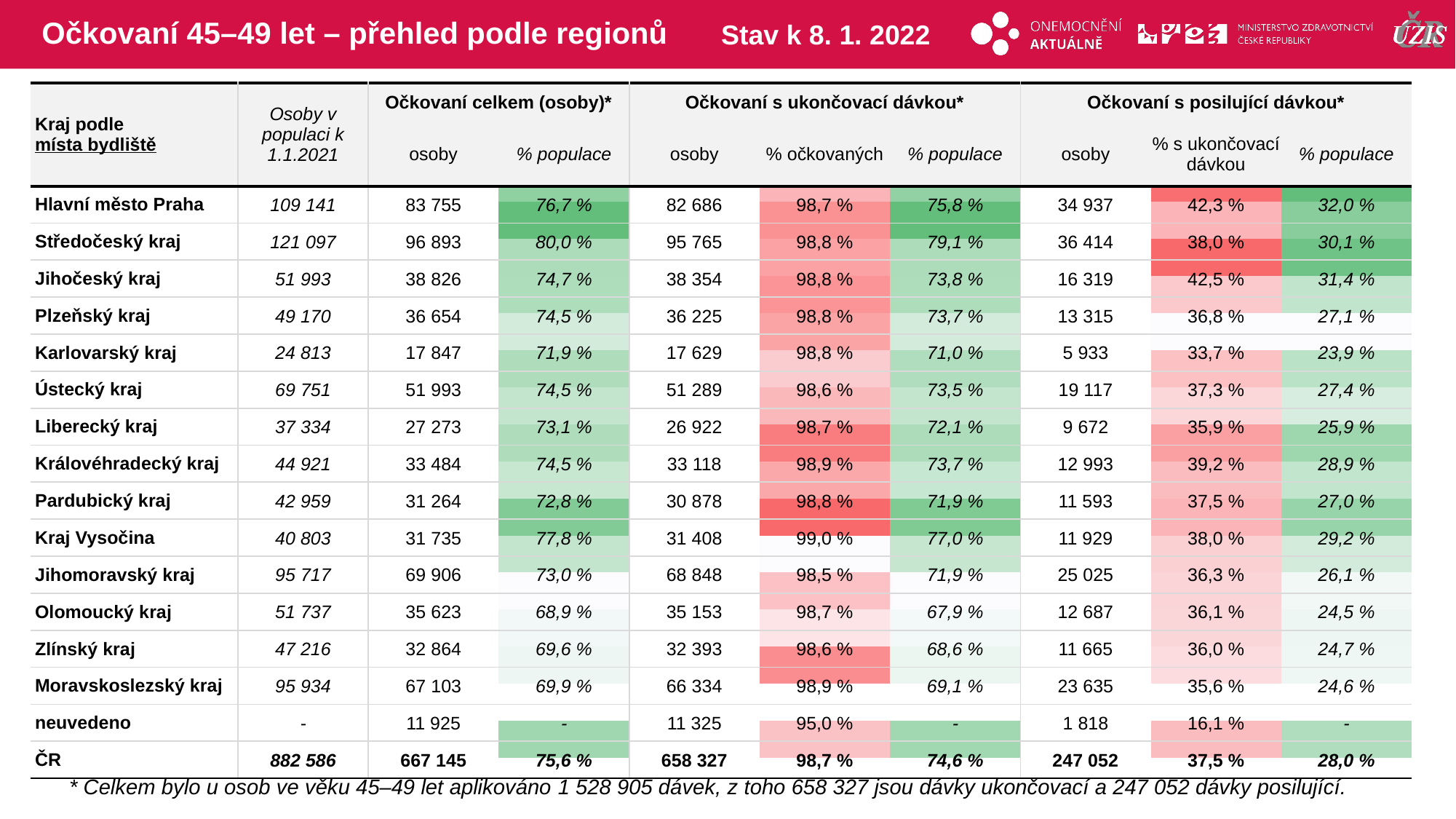

# Očkovaní 45–49 let – přehled podle regionů
Stav k 8. 1. 2022
| Kraj podle místa bydliště | Osoby v populaci k 1.1.2021 | Očkovaní celkem (osoby)\* |  | Očkovaní s ukončovací dávkou\* |  |  | Očkovaní s posilující dávkou\* |  |  |
| --- | --- | --- | --- | --- | --- | --- | --- | --- | --- |
|  |  | osoby | % populace | osoby | % očkovaných | % populace | osoby | % s ukončovací dávkou | % populace |
| Hlavní město Praha | 109 141 | 83 755 | 76,7 % | 82 686 | 98,7 % | 75,8 % | 34 937 | 42,3 % | 32,0 % |
| Středočeský kraj | 121 097 | 96 893 | 80,0 % | 95 765 | 98,8 % | 79,1 % | 36 414 | 38,0 % | 30,1 % |
| Jihočeský kraj | 51 993 | 38 826 | 74,7 % | 38 354 | 98,8 % | 73,8 % | 16 319 | 42,5 % | 31,4 % |
| Plzeňský kraj | 49 170 | 36 654 | 74,5 % | 36 225 | 98,8 % | 73,7 % | 13 315 | 36,8 % | 27,1 % |
| Karlovarský kraj | 24 813 | 17 847 | 71,9 % | 17 629 | 98,8 % | 71,0 % | 5 933 | 33,7 % | 23,9 % |
| Ústecký kraj | 69 751 | 51 993 | 74,5 % | 51 289 | 98,6 % | 73,5 % | 19 117 | 37,3 % | 27,4 % |
| Liberecký kraj | 37 334 | 27 273 | 73,1 % | 26 922 | 98,7 % | 72,1 % | 9 672 | 35,9 % | 25,9 % |
| Královéhradecký kraj | 44 921 | 33 484 | 74,5 % | 33 118 | 98,9 % | 73,7 % | 12 993 | 39,2 % | 28,9 % |
| Pardubický kraj | 42 959 | 31 264 | 72,8 % | 30 878 | 98,8 % | 71,9 % | 11 593 | 37,5 % | 27,0 % |
| Kraj Vysočina | 40 803 | 31 735 | 77,8 % | 31 408 | 99,0 % | 77,0 % | 11 929 | 38,0 % | 29,2 % |
| Jihomoravský kraj | 95 717 | 69 906 | 73,0 % | 68 848 | 98,5 % | 71,9 % | 25 025 | 36,3 % | 26,1 % |
| Olomoucký kraj | 51 737 | 35 623 | 68,9 % | 35 153 | 98,7 % | 67,9 % | 12 687 | 36,1 % | 24,5 % |
| Zlínský kraj | 47 216 | 32 864 | 69,6 % | 32 393 | 98,6 % | 68,6 % | 11 665 | 36,0 % | 24,7 % |
| Moravskoslezský kraj | 95 934 | 67 103 | 69,9 % | 66 334 | 98,9 % | 69,1 % | 23 635 | 35,6 % | 24,6 % |
| neuvedeno | - | 11 925 | - | 11 325 | 95,0 % | - | 1 818 | 16,1 % | - |
| ČR | 882 586 | 667 145 | 75,6 % | 658 327 | 98,7 % | 74,6 % | 247 052 | 37,5 % | 28,0 % |
|  |  |  |  |  |  |  |  |  |
| --- | --- | --- | --- | --- | --- | --- | --- | --- |
|  |  |  |  |  |  |  |  |  |
|  |  |  |  |  |  |  |  |  |
|  |  |  |  |  |  |  |  |  |
|  |  |  |  |  |  |  |  |  |
|  |  |  |  |  |  |  |  |  |
|  |  |  |  |  |  |  |  |  |
|  |  |  |  |  |  |  |  |  |
|  |  |  |  |  |  |  |  |  |
|  |  |  |  |  |  |  |  |  |
|  |  |  |  |  |  |  |  |  |
|  |  |  |  |  |  |  |  |  |
|  |  |  |  |  |  |  |  |  |
|  |  |  |  |  |  |  |  |  |
|  |  |  |  |  |  |  |  |  |
|  |  |  |  |  |  |  |  |  |
* Celkem bylo u osob ve věku 45–49 let aplikováno 1 528 905 dávek, z toho 658 327 jsou dávky ukončovací a 247 052 dávky posilující.